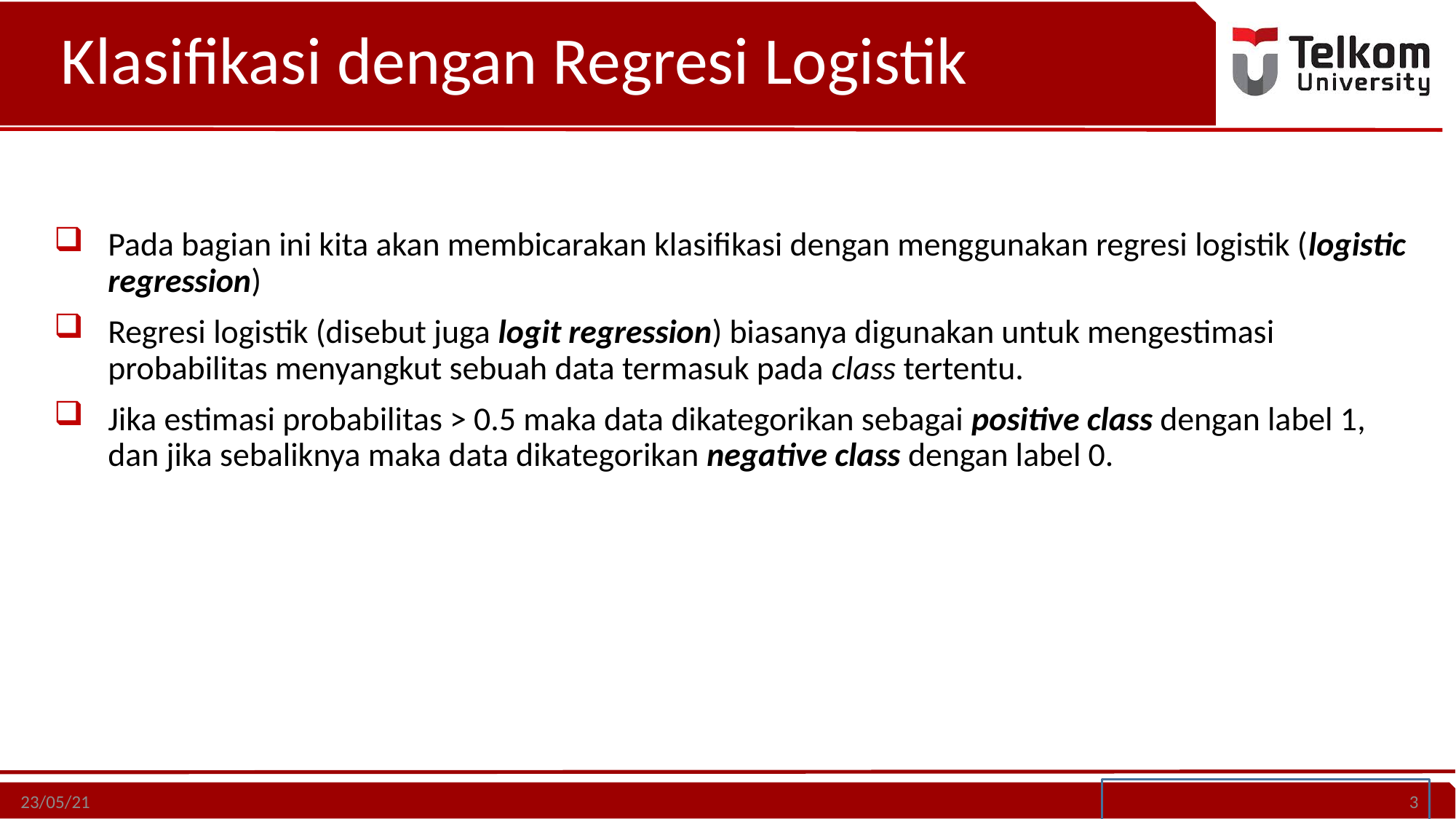

Klasifikasi dengan Regresi Logistik
Pada bagian ini kita akan membicarakan klasifikasi dengan menggunakan regresi logistik (logistic regression)
Regresi logistik (disebut juga logit regression) biasanya digunakan untuk mengestimasi probabilitas menyangkut sebuah data termasuk pada class tertentu.
Jika estimasi probabilitas > 0.5 maka data dikategorikan sebagai positive class dengan label 1, dan jika sebaliknya maka data dikategorikan negative class dengan label 0.

23/05/21
3